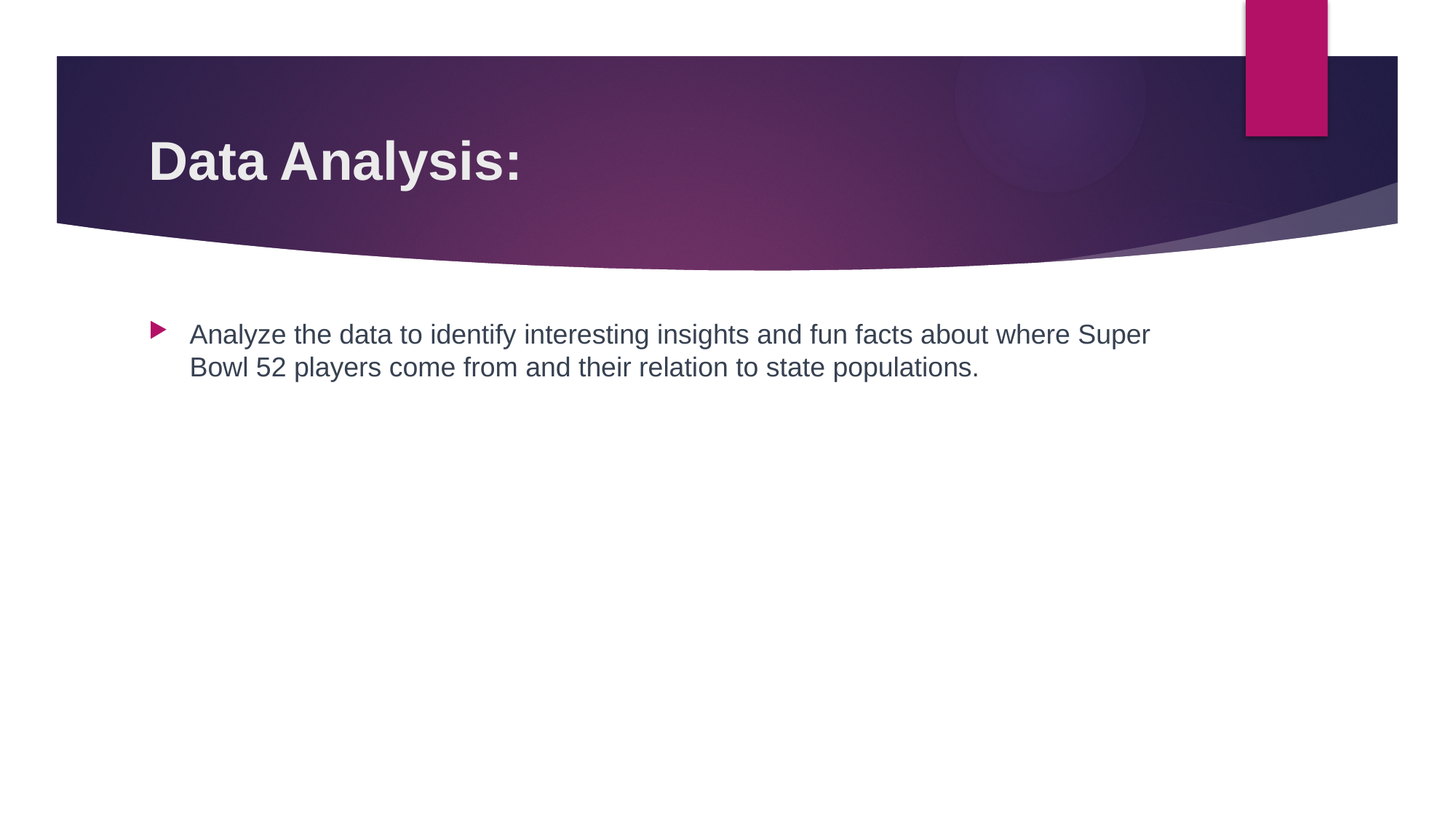

# Data Analysis:
Analyze the data to identify interesting insights and fun facts about where Super Bowl 52 players come from and their relation to state populations.